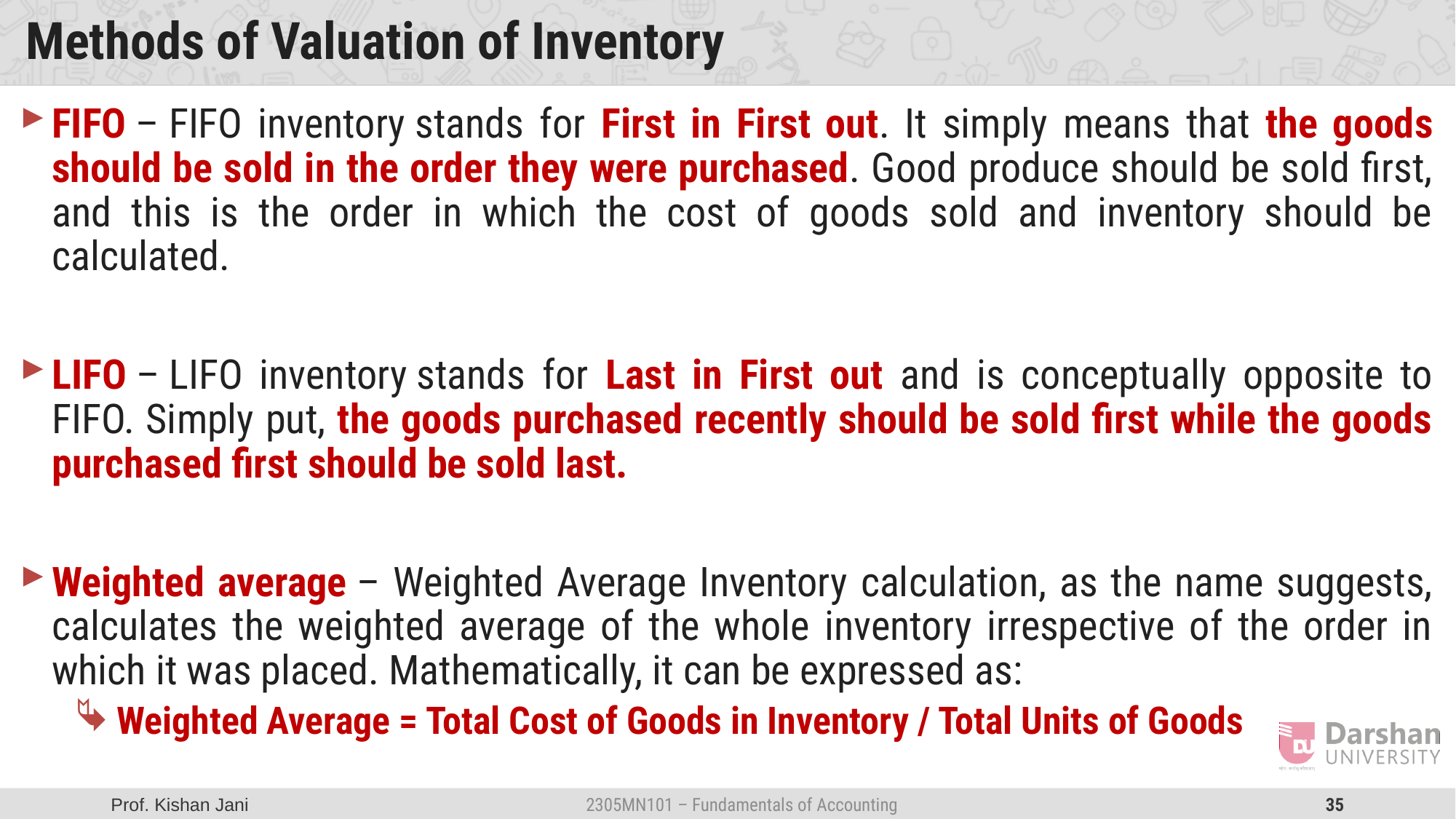

# Methods of Valuation of Inventory
FIFO – FIFO inventory stands for First in First out. It simply means that the goods should be sold in the order they were purchased. Good produce should be sold first, and this is the order in which the cost of goods sold and inventory should be calculated.

LIFO – LIFO inventory stands for Last in First out and is conceptually opposite to FIFO. Simply put, the goods purchased recently should be sold first while the goods purchased first should be sold last.

Weighted average – Weighted Average Inventory calculation, as the name suggests, calculates the weighted average of the whole inventory irrespective of the order in which it was placed. Mathematically, it can be expressed as:
Weighted Average = Total Cost of Goods in Inventory / Total Units of Goods